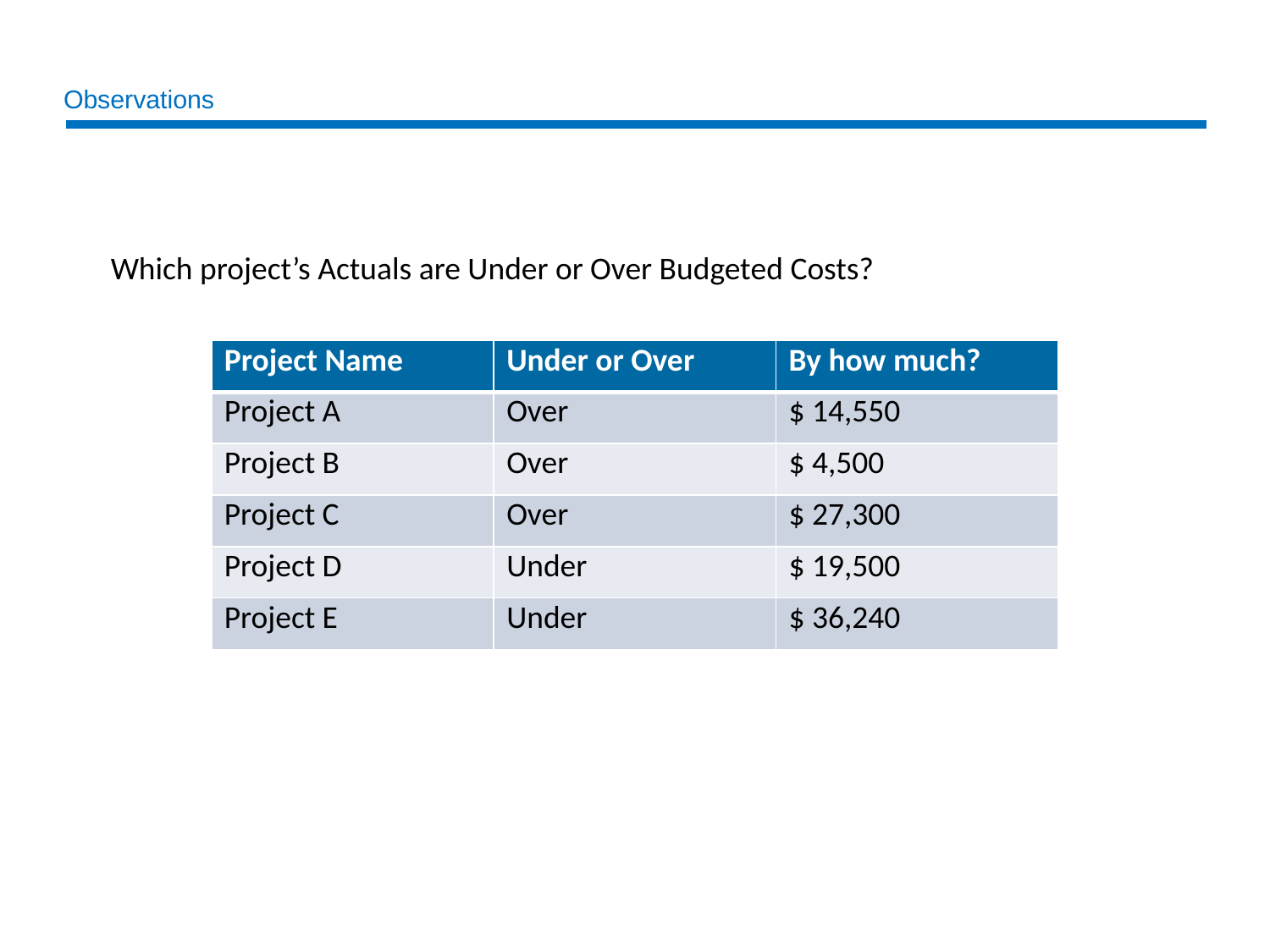

# Observations
Which project’s Actuals are Under or Over Budgeted Costs?

| Project Name | Under or Over | By how much? |
| --- | --- | --- |
| Project A | Over | $ 14,550 |
| Project B | Over | $ 4,500 |
| Project C | Over | $ 27,300 |
| Project D | Under | $ 19,500 |
| Project E | Under | $ 36,240 |